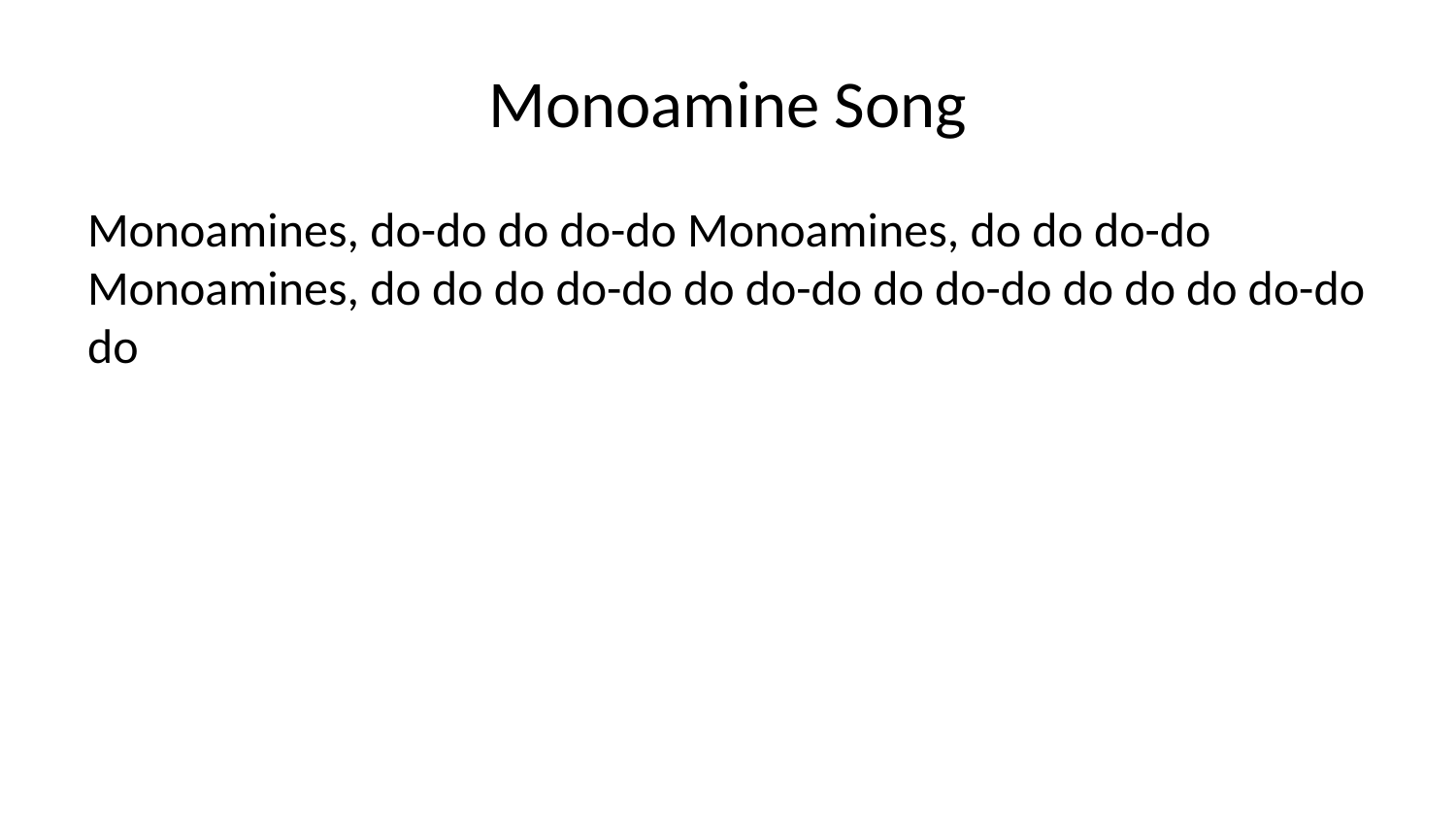

# Monoamine Song
Monoamines, do-do do do-do Monoamines, do do do-do Monoamines, do do do do-do do do-do do do-do do do do do-do do